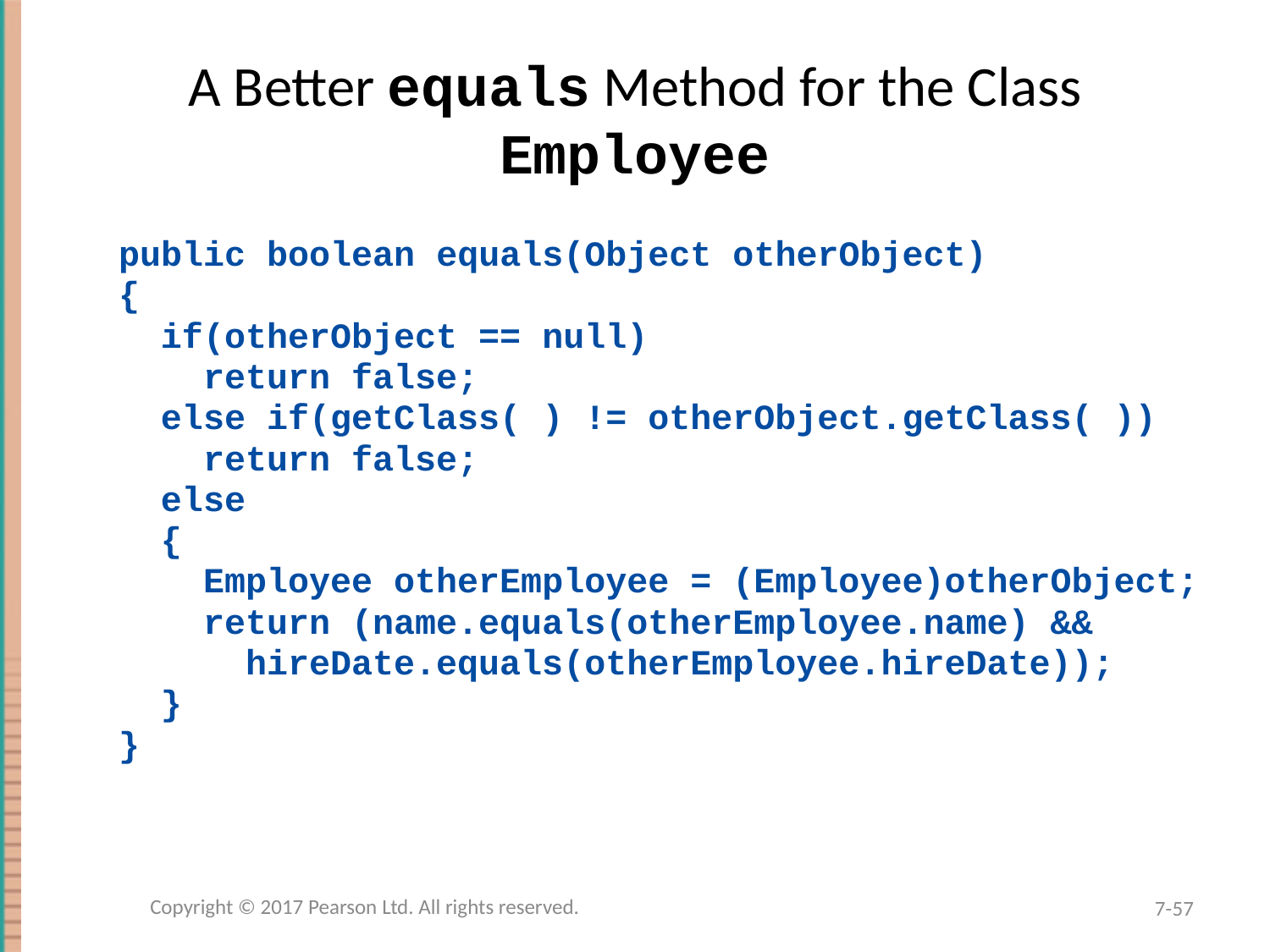

# A Better equals Method for the Class Employee
public boolean equals(Object otherObject)
{
  if(otherObject == null)
    return false;
  else if(getClass( ) != otherObject.getClass( ))
    return false;
  else
  {
    Employee otherEmployee = (Employee)otherObject;
    return (name.equals(otherEmployee.name) &&
      hireDate.equals(otherEmployee.hireDate));
  }
}
Copyright © 2017 Pearson Ltd. All rights reserved.
7-57